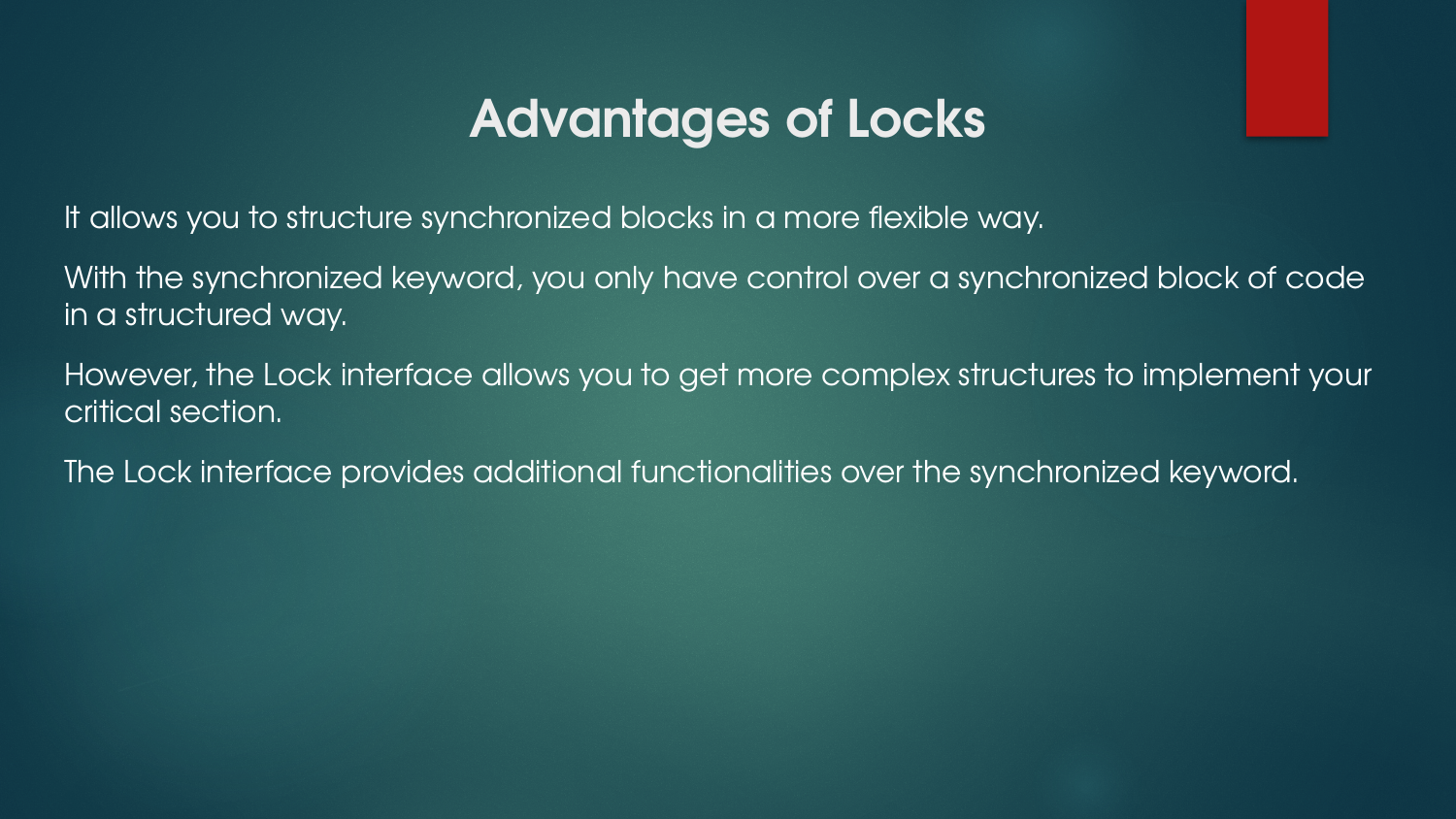

# Advantages of Locks
It allows you to structure synchronized blocks in a more flexible way.
With the synchronized keyword, you only have control over a synchronized block of code in a structured way.
However, the Lock interface allows you to get more complex structures to implement your critical section.
The Lock interface provides additional functionalities over the synchronized keyword.